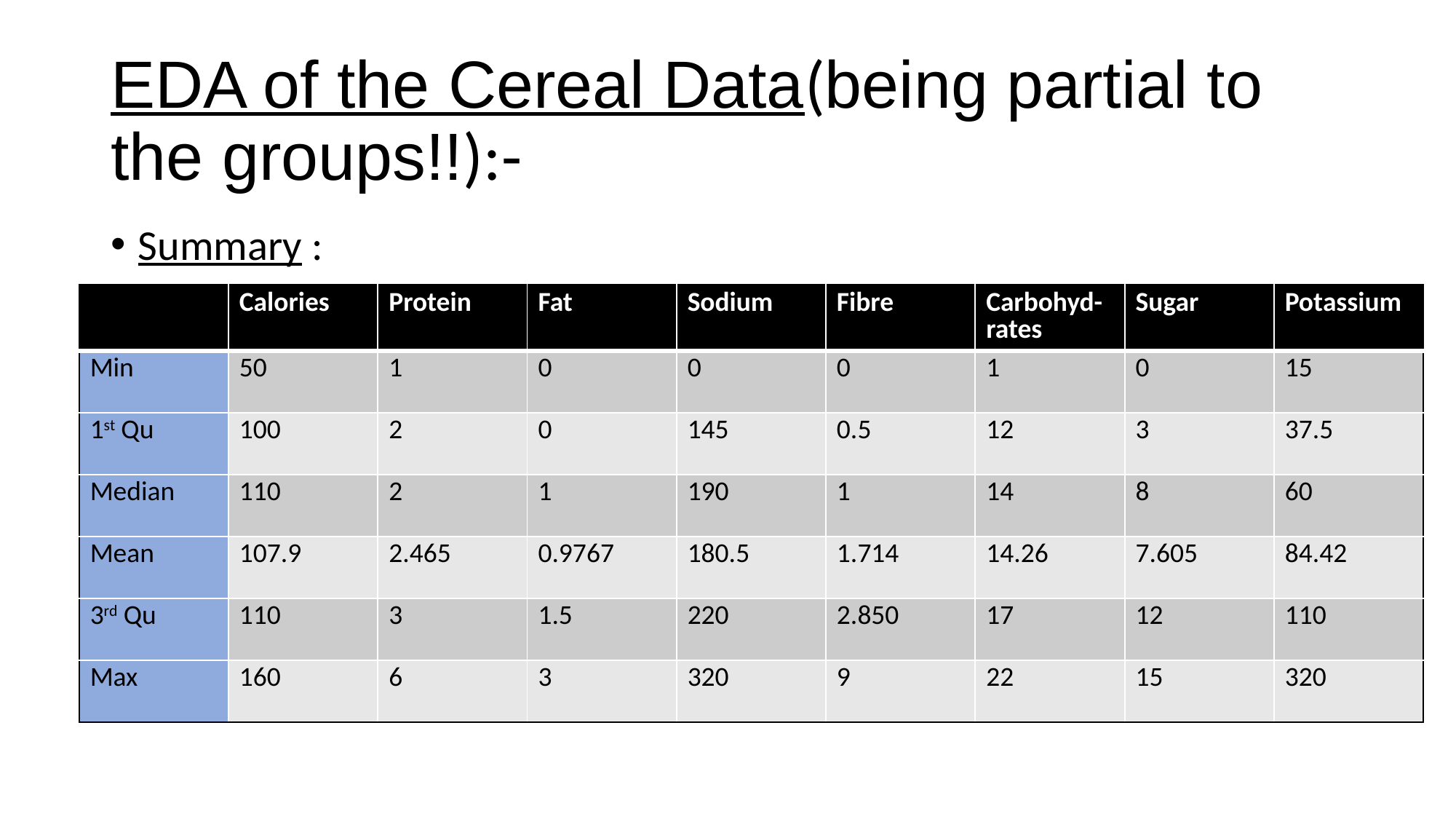

# EDA of the Cereal Data(being partial to the groups!!):-
Summary :

|  | Calories | Protein | Fat | Sodium | Fibre | Carbohyd-rates | Sugar | Potassium |
| --- | --- | --- | --- | --- | --- | --- | --- | --- |
| Min | 50 | 1 | 0 | 0 | 0 | 1 | 0 | 15 |
| 1st Qu | 100 | 2 | 0 | 145 | 0.5 | 12 | 3 | 37.5 |
| Median | 110 | 2 | 1 | 190 | 1 | 14 | 8 | 60 |
| Mean | 107.9 | 2.465 | 0.9767 | 180.5 | 1.714 | 14.26 | 7.605 | 84.42 |
| 3rd Qu | 110 | 3 | 1.5 | 220 | 2.850 | 17 | 12 | 110 |
| Max | 160 | 6 | 3 | 320 | 9 | 22 | 15 | 320 |